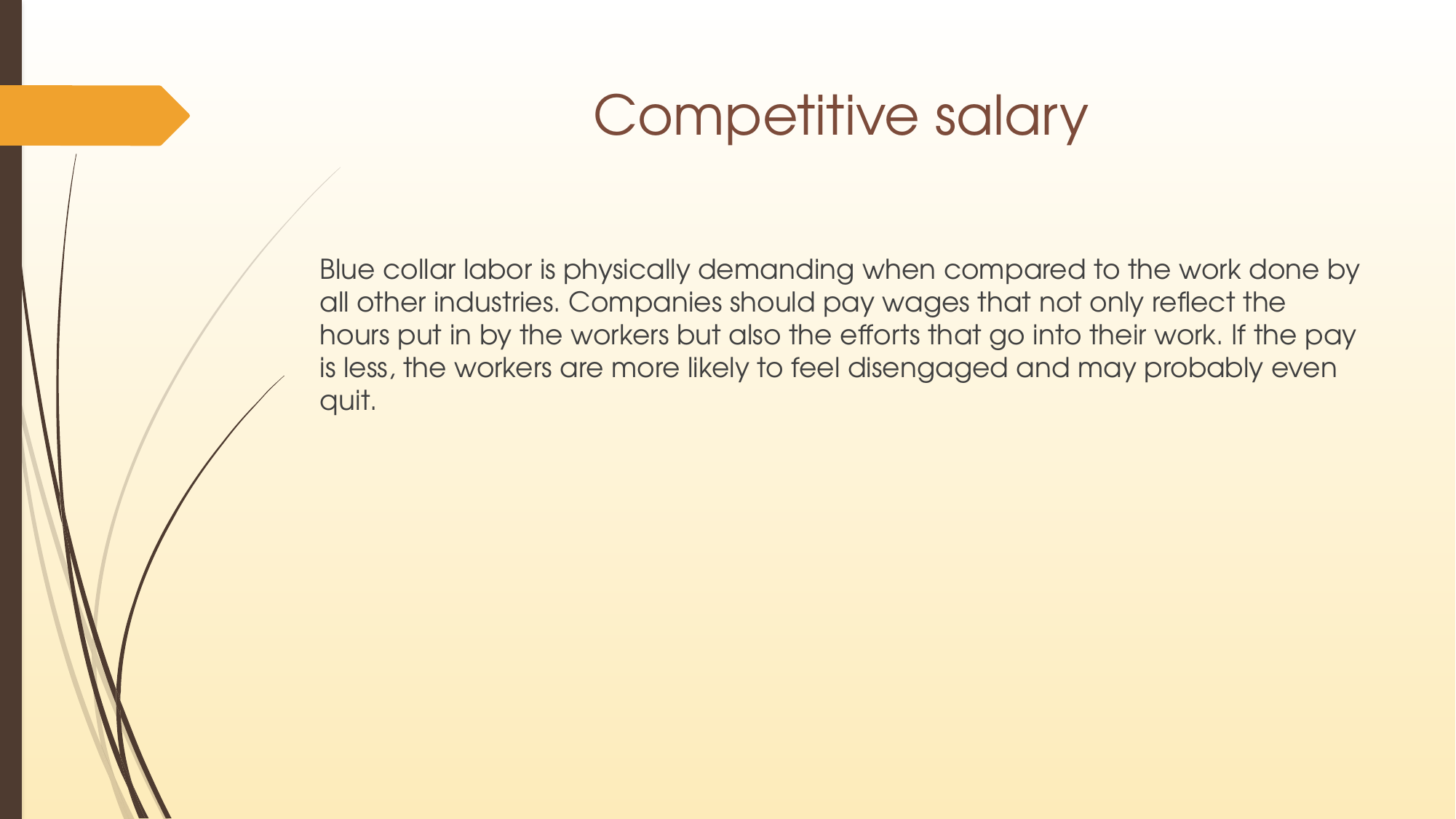

# Competitive salary
Blue collar labor is physically demanding when compared to the work done by all other industries. Companies should pay wages that not only reflect the hours put in by the workers but also the efforts that go into their work. If the pay is less, the workers are more likely to feel disengaged and may probably even quit.